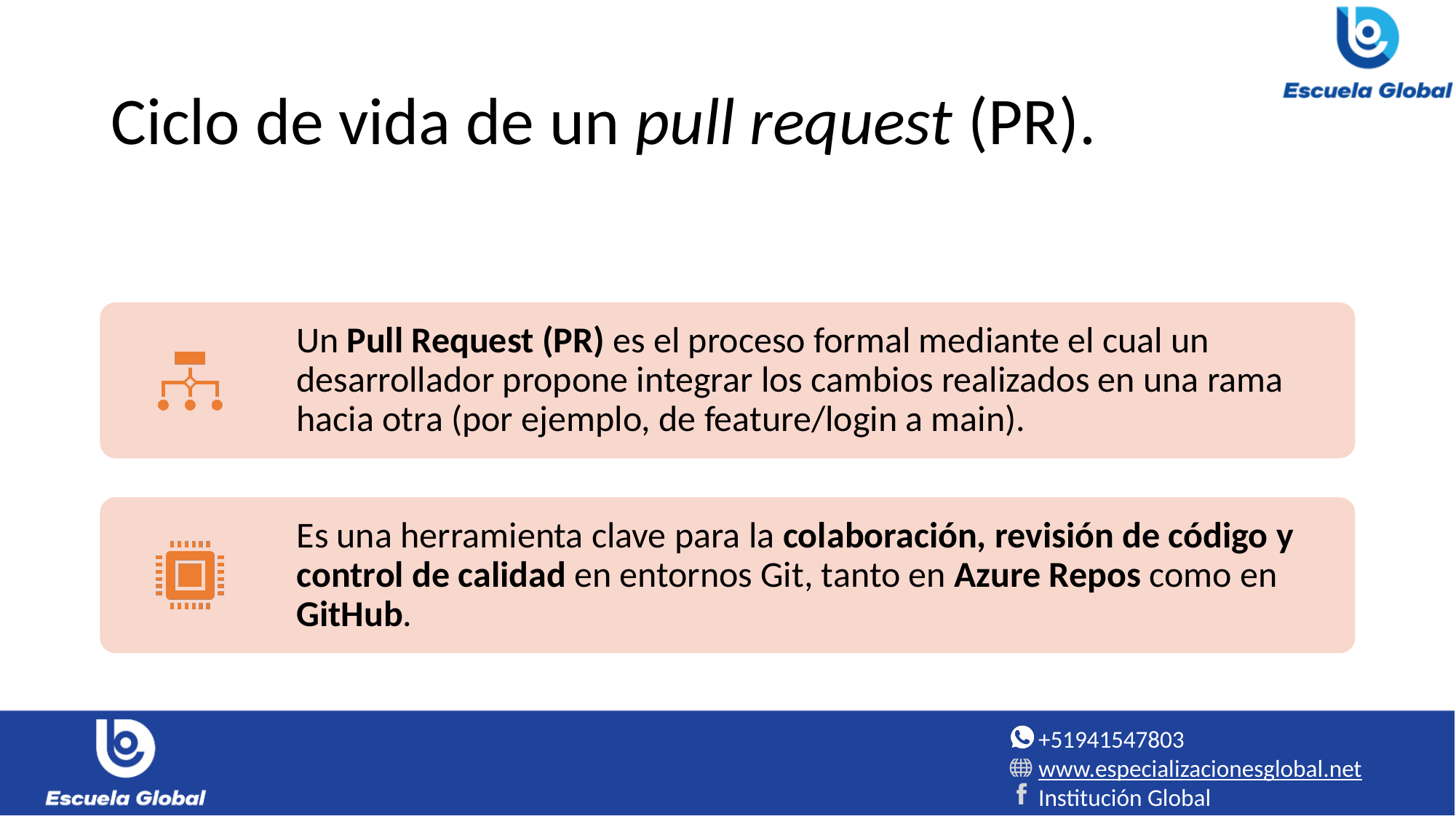

# Ciclo de vida de un pull request (PR).
Un Pull Request (PR) es el proceso formal mediante el cual un desarrollador propone integrar los cambios realizados en una rama hacia otra (por ejemplo, de feature/login a main).
Es una herramienta clave para la colaboración, revisión de código y control de calidad en entornos Git, tanto en Azure Repos como en GitHub.